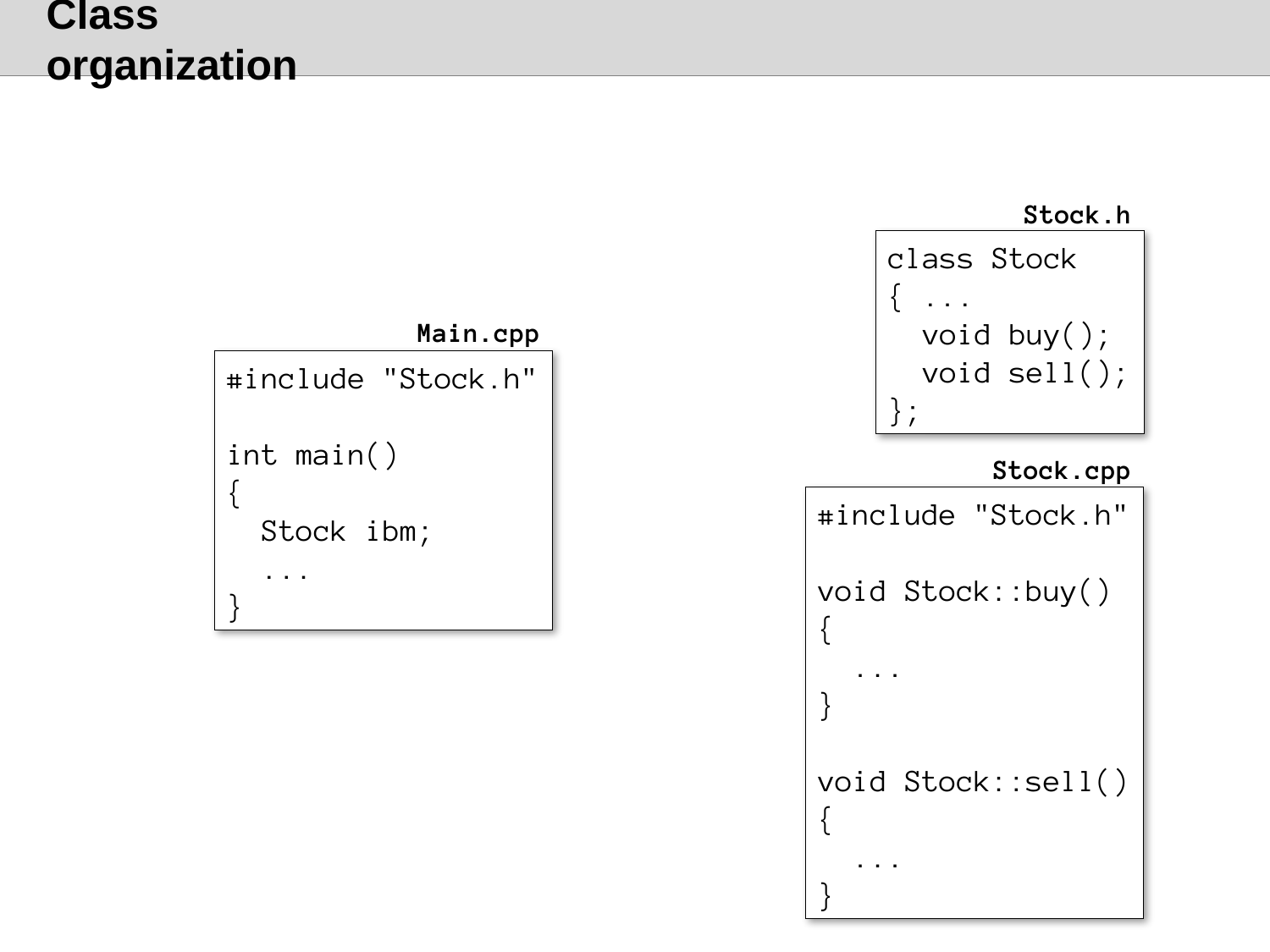

# Class organization
Classes often organized into header/source file pairs
include class header files where needed
Stock.h
class Stock
{ ...
  void buy();
  void sell();
};
Main.cpp
#include "Stock.h"

int main()
{
  Stock ibm;
  ...
}
Stock.cpp
#include "Stock.h"

void Stock::buy()
{
  ...
}

void Stock::sell()
{
  ...
}